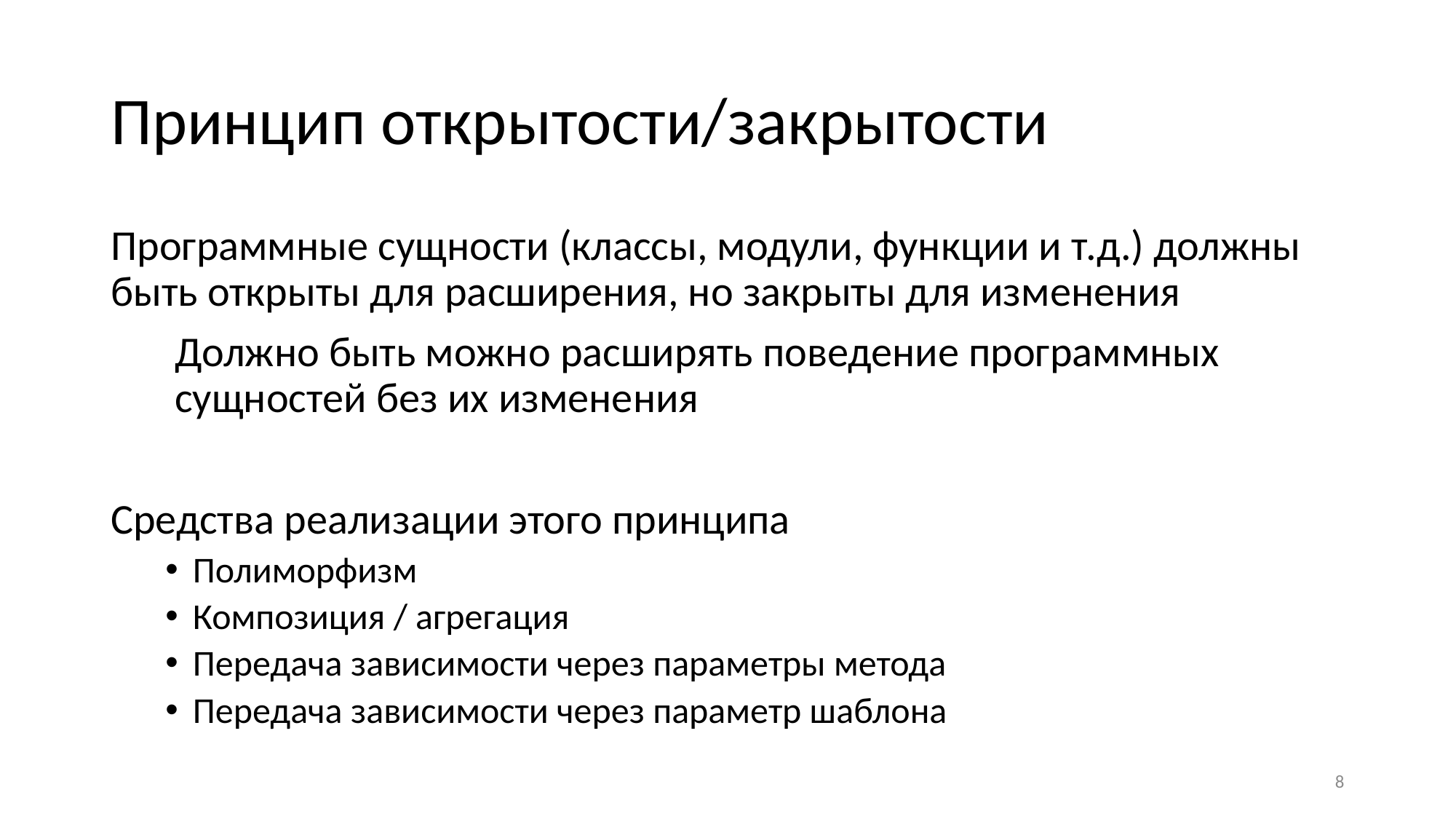

# Принцип открытости/закрытости
Программные сущности (классы, модули, функции и т.д.) должны быть открыты для расширения, но закрыты для изменения
Должно быть можно расширять поведение программных сущностей без их изменения

Средства реализации этого принципа
Полиморфизм
Композиция / агрегация
Передача зависимости через параметры метода
Передача зависимости через параметр шаблона
8